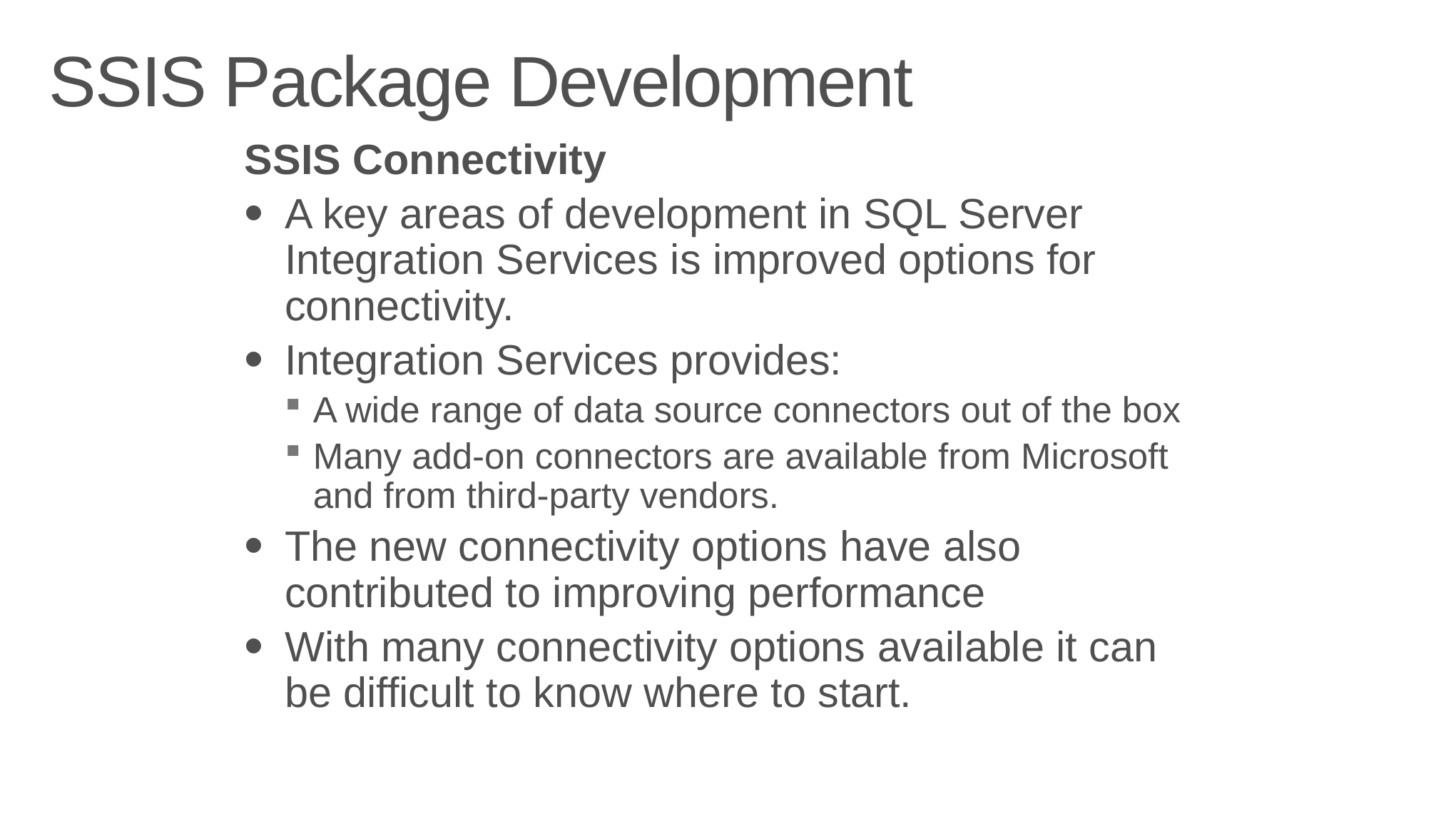

# SSIS Package Development
SSIS Connectivity
A key areas of development in SQL Server Integration Services is improved options for connectivity.
Integration Services provides:
A wide range of data source connectors out of the box
Many add-on connectors are available from Microsoft and from third-party vendors.
The new connectivity options have also contributed to improving performance
With many connectivity options available it can be difficult to know where to start.